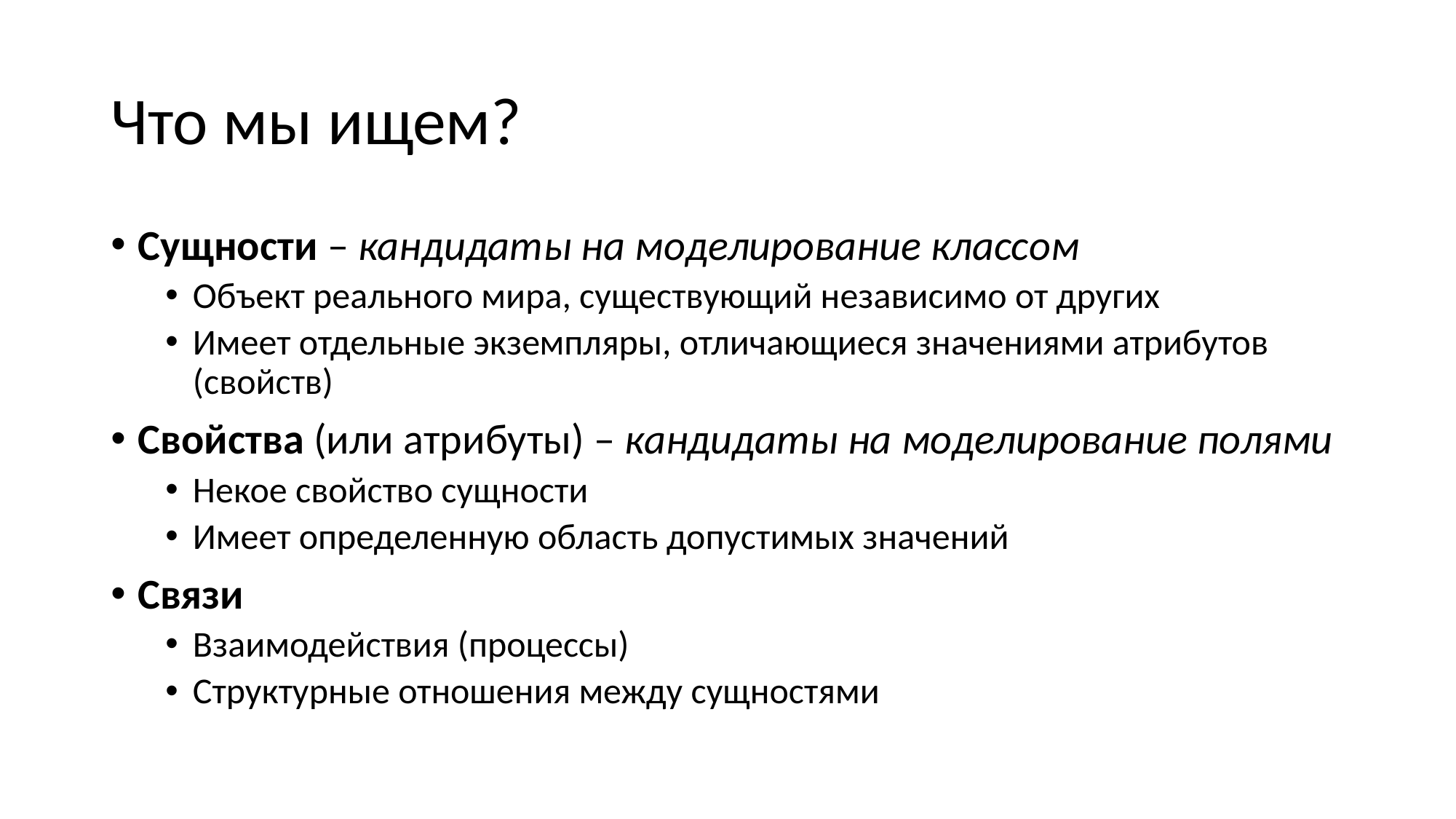

# Что мы ищем?
Сущности – кандидаты на моделирование классом
Объект реального мира, существующий независимо от других
Имеет отдельные экземпляры, отличающиеся значениями атрибутов (свойств)
Свойства (или атрибуты) – кандидаты на моделирование полями
Некое свойство сущности
Имеет определенную область допустимых значений
Связи
Взаимодействия (процессы)
Структурные отношения между сущностями